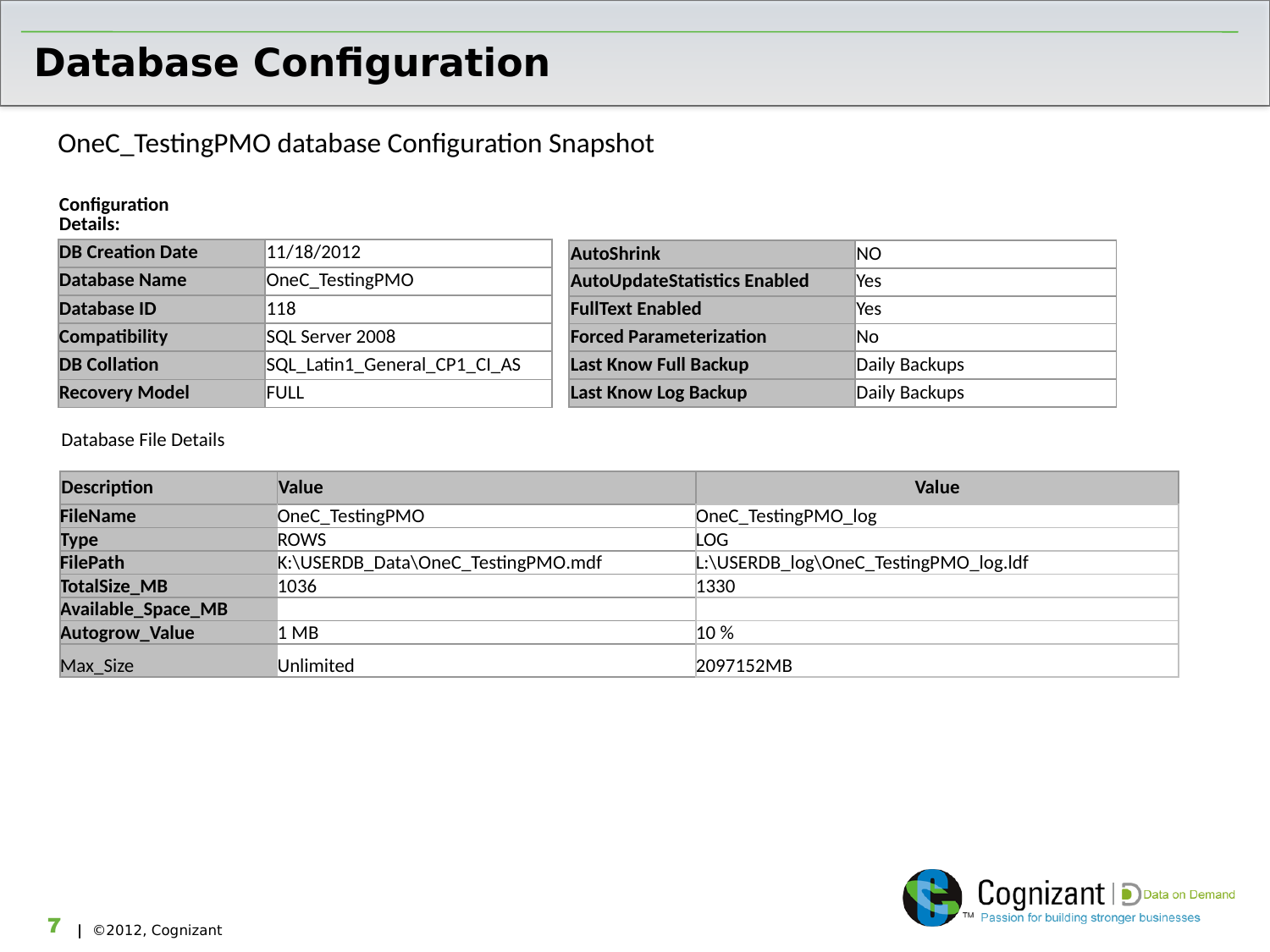

# Database Configuration
OneC_TestingPMO database Configuration Snapshot
| Configuration Details: |  |  |  |  |  |  |  |  |  |
| --- | --- | --- | --- | --- | --- | --- | --- | --- | --- |
| DB Creation Date |  |  | 11/18/2012 |  |  |  |  |  |  |
| Database Name |  |  | OneC\_TestingPMO |  |  |  |  |  |  |
| Database ID |  |  | 118 |  |  |  |  |  |  |
| Compatibility |  |  | SQL Server 2008 |  |  |  |  |  |  |
| DB Collation |  |  | SQL\_Latin1\_General\_CP1\_CI\_AS |  |  |  |  |  |  |
| Recovery Model |  |  | FULL |  |  |  |  |  |  |
| AutoShrink | NO |
| --- | --- |
| AutoUpdateStatistics Enabled | Yes |
| FullText Enabled | Yes |
| Forced Parameterization | No |
| Last Know Full Backup | Daily Backups |
| Last Know Log Backup | Daily Backups |
| Database File Details |  |  |
| --- | --- | --- |
| Description | Value | Value |
| FileName | OneC\_TestingPMO | OneC\_TestingPMO\_log |
| Type | ROWS | LOG |
| FilePath | K:\USERDB\_Data\OneC\_TestingPMO.mdf | L:\USERDB\_log\OneC\_TestingPMO\_log.ldf |
| TotalSize\_MB | 1036 | 1330 |
| Available\_Space\_MB |  |  |
| Autogrow\_Value | 1 MB | 10 % |
| Max\_Size | Unlimited | 2097152MB |
7